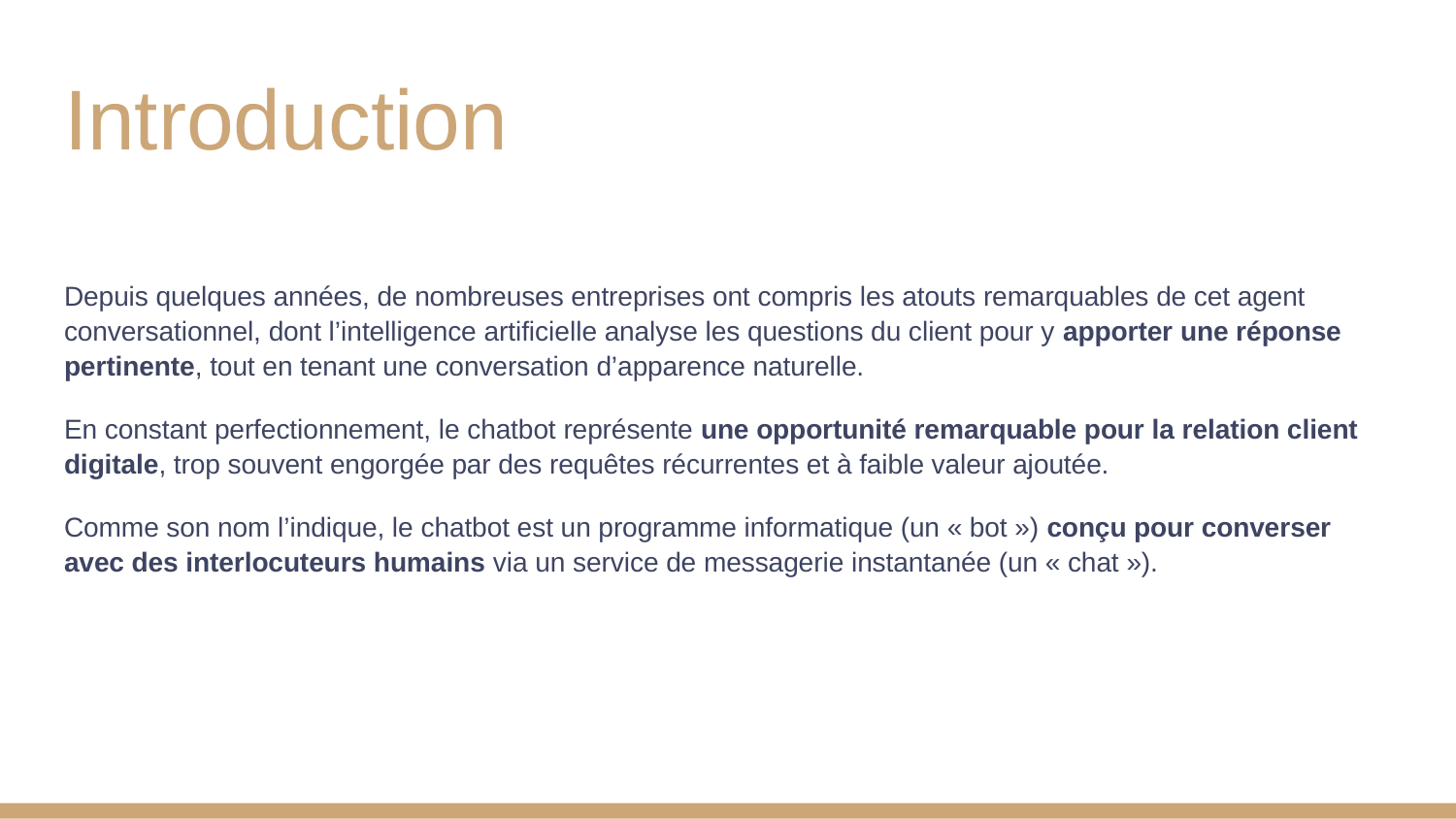

# Introduction
Depuis quelques années, de nombreuses entreprises ont compris les atouts remarquables de cet agent conversationnel, dont l’intelligence artificielle analyse les questions du client pour y apporter une réponse pertinente, tout en tenant une conversation d’apparence naturelle.
En constant perfectionnement, le chatbot représente une opportunité remarquable pour la relation client digitale, trop souvent engorgée par des requêtes récurrentes et à faible valeur ajoutée.
Comme son nom l’indique, le chatbot est un programme informatique (un « bot ») conçu pour converser avec des interlocuteurs humains via un service de messagerie instantanée (un « chat »).